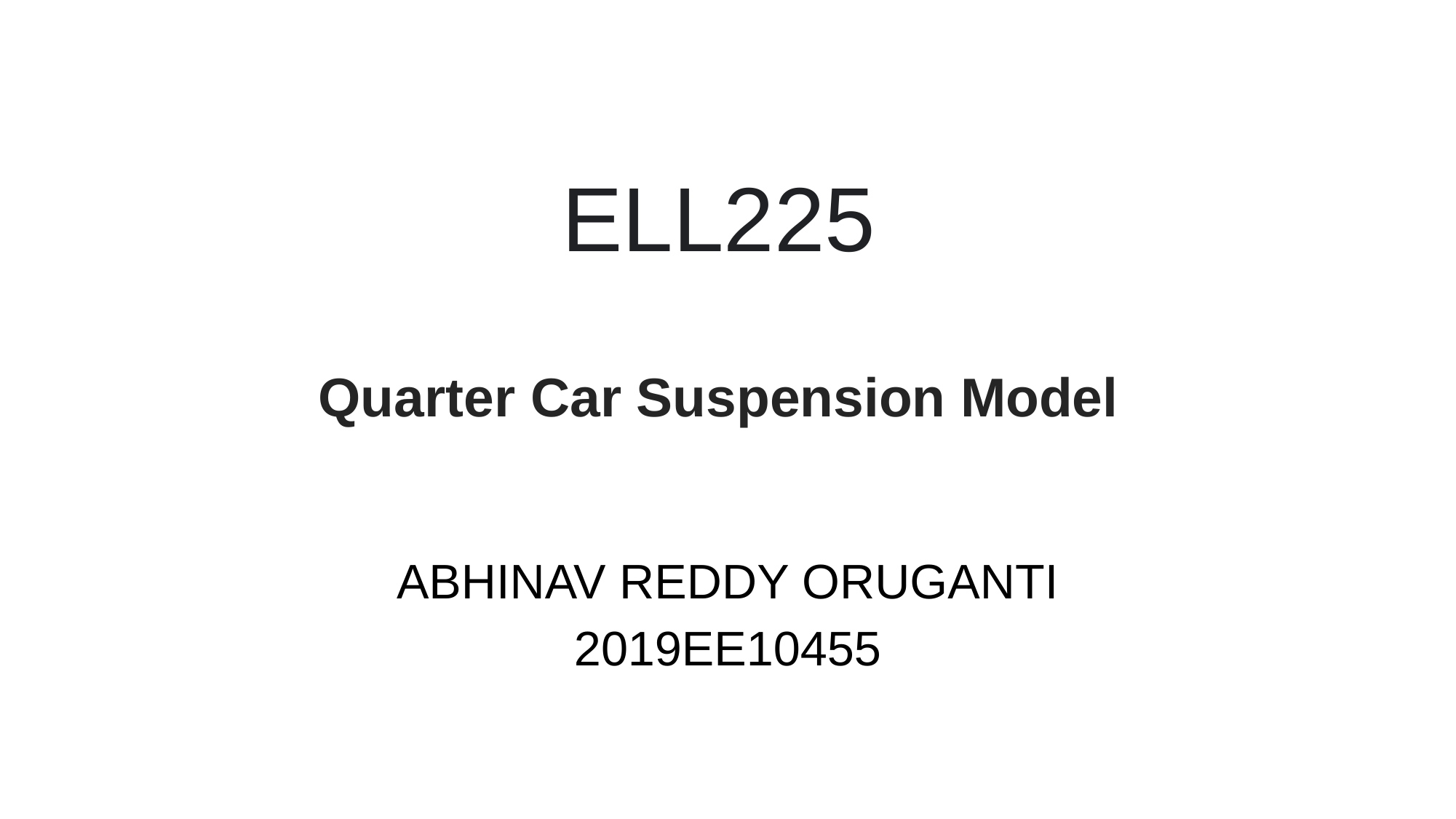

# ELL225
Quarter Car Suspension Model
ABHINAV REDDY ORUGANTI
2019EE10455